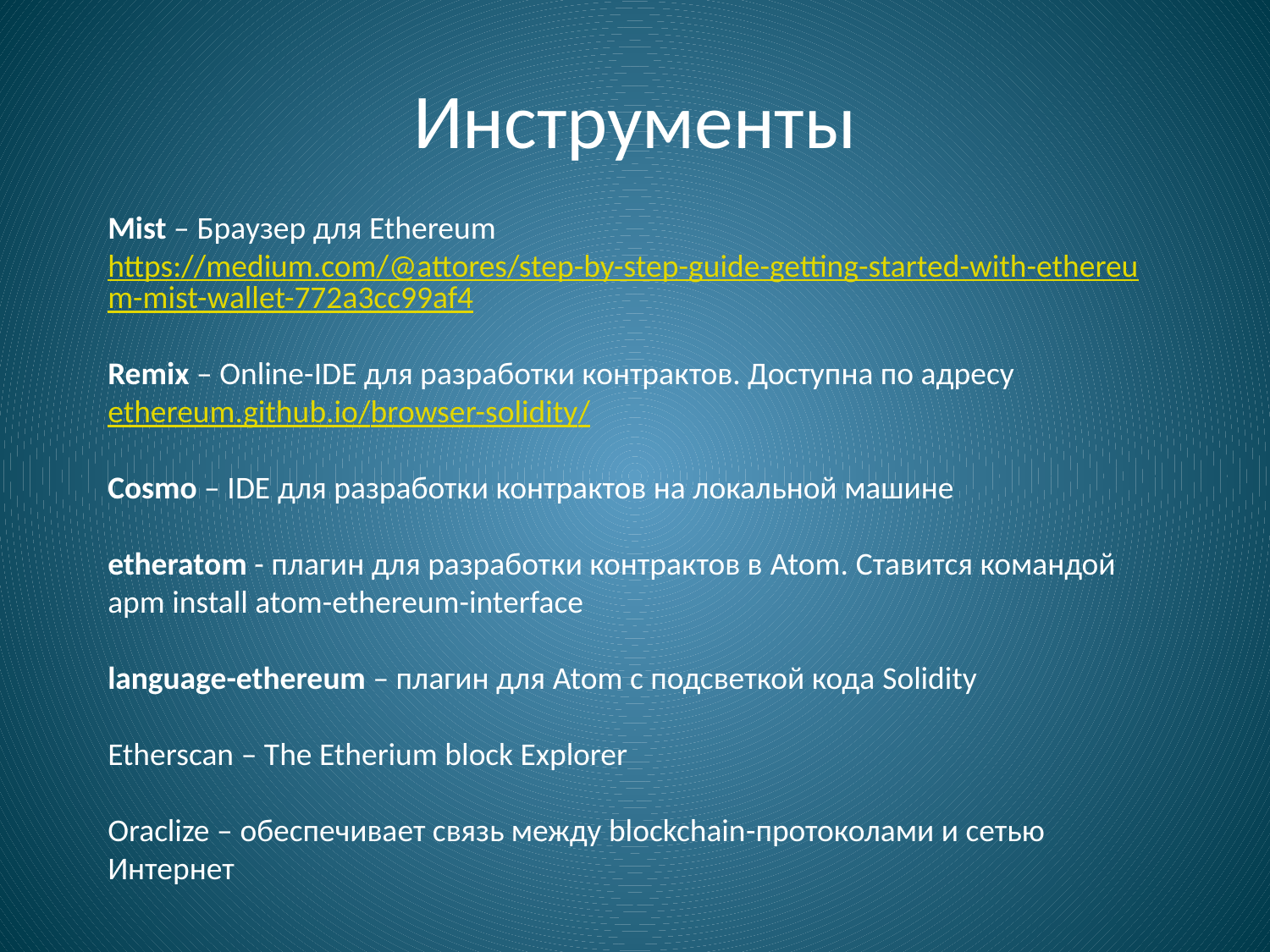

# Инструменты
Mist – Браузер для Ethereum
https://medium.com/@attores/step-by-step-guide-getting-started-with-ethereum-mist-wallet-772a3cc99af4

Remix – Online-IDE для разработки контрактов. Доступна по адресу
ethereum.github.io/browser-solidity/

Cosmo – IDE для разработки контрактов на локальной машине

etheratom - плагин для разработки контрактов в Atom. Ставится командой
apm install atom-ethereum-interface

language-ethereum – плагин для Atom с подсветкой кода Solidity

Etherscan – The Etherium block Explorer

Oraclize – обеспечивает связь между blockchain-протоколами и сетью Интернет